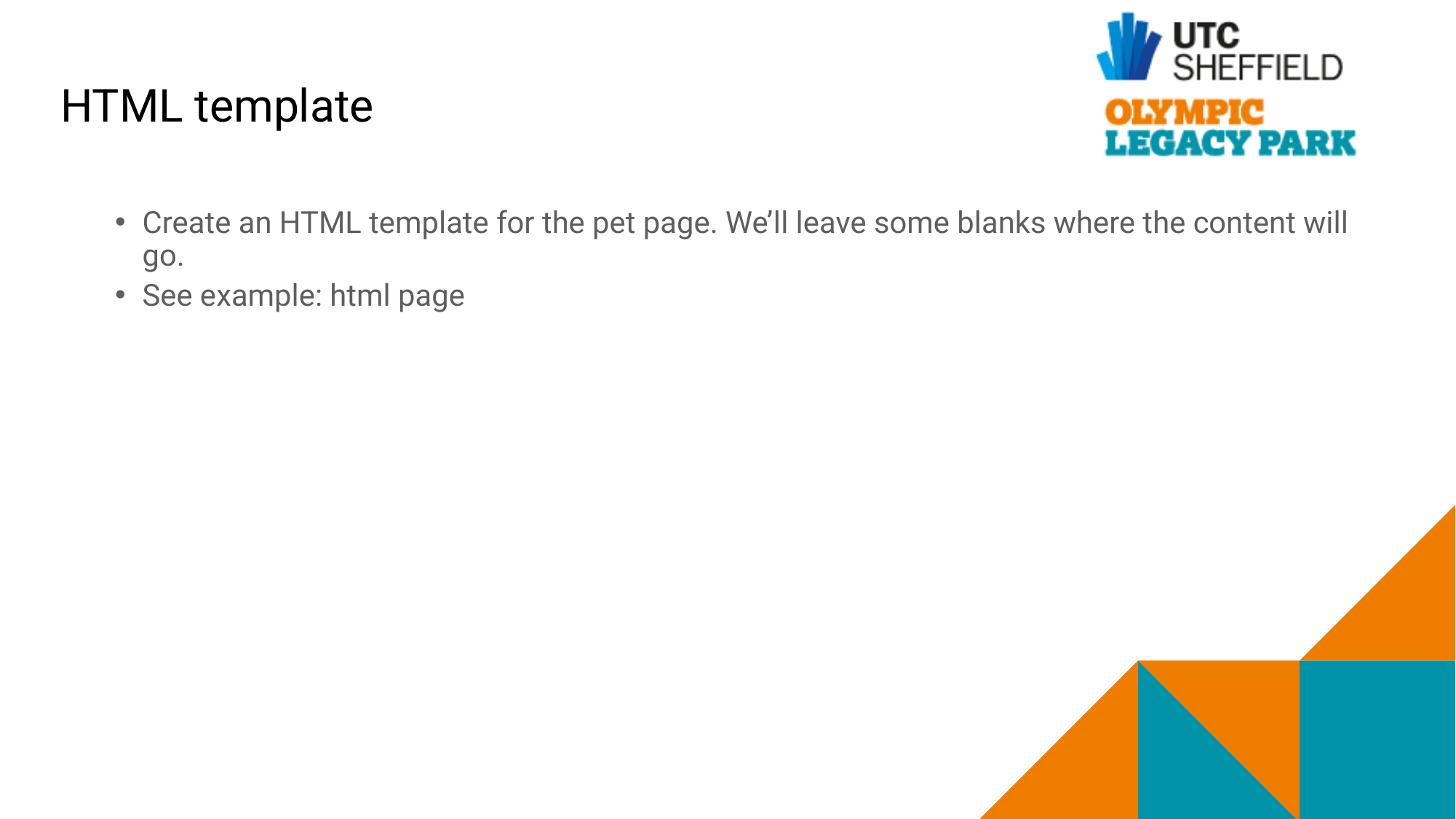

# HTML template
Create an HTML template for the pet page. We’ll leave some blanks where the content will go.
See example: html page